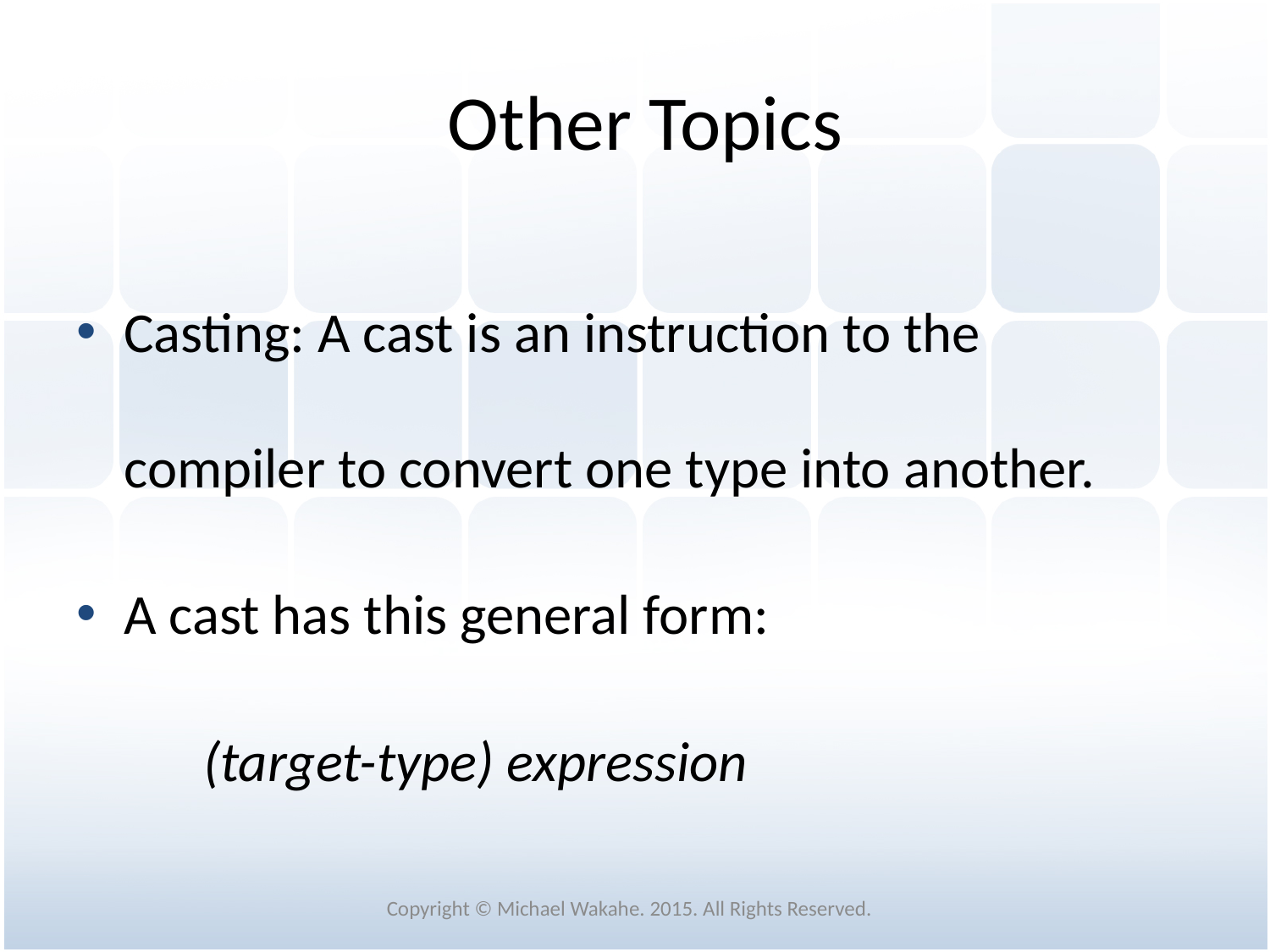

# Other Topics
Casting: A cast is an instruction to the compiler to convert one type into another.
A cast has this general form:
	(target-type) expression

Copyright © Michael Wakahe. 2015. All Rights Reserved.